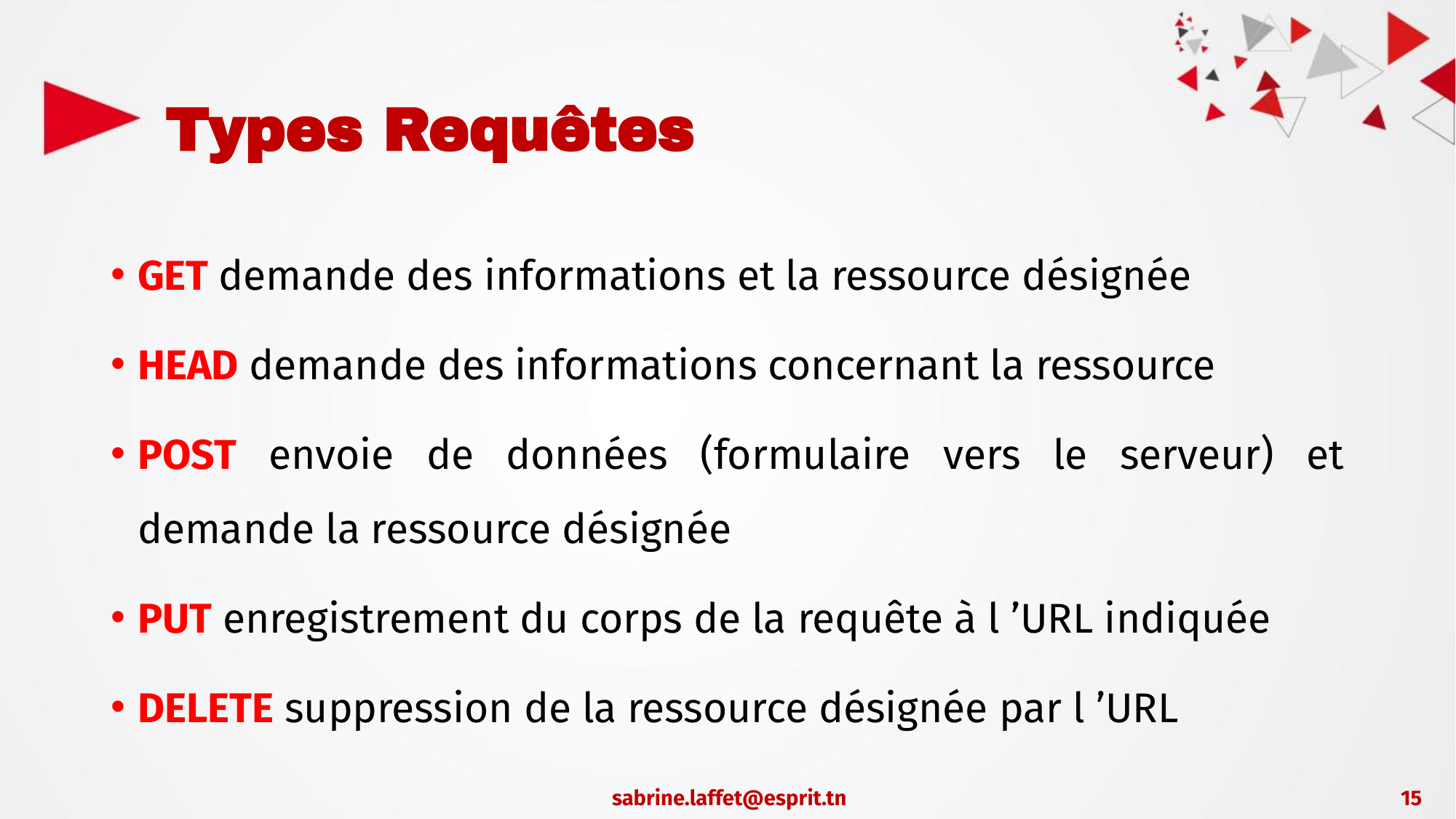

Types Requêtes
GET demande des informations et la ressource désignée
HEAD demande des informations concernant la ressource
POST envoie de données (formulaire vers le serveur) et demande la ressource désignée
PUT enregistrement du corps de la requête à l ’URL indiquée
DELETE suppression de la ressource désignée par l ’URL
sabrine.laffet@esprit.tn
15